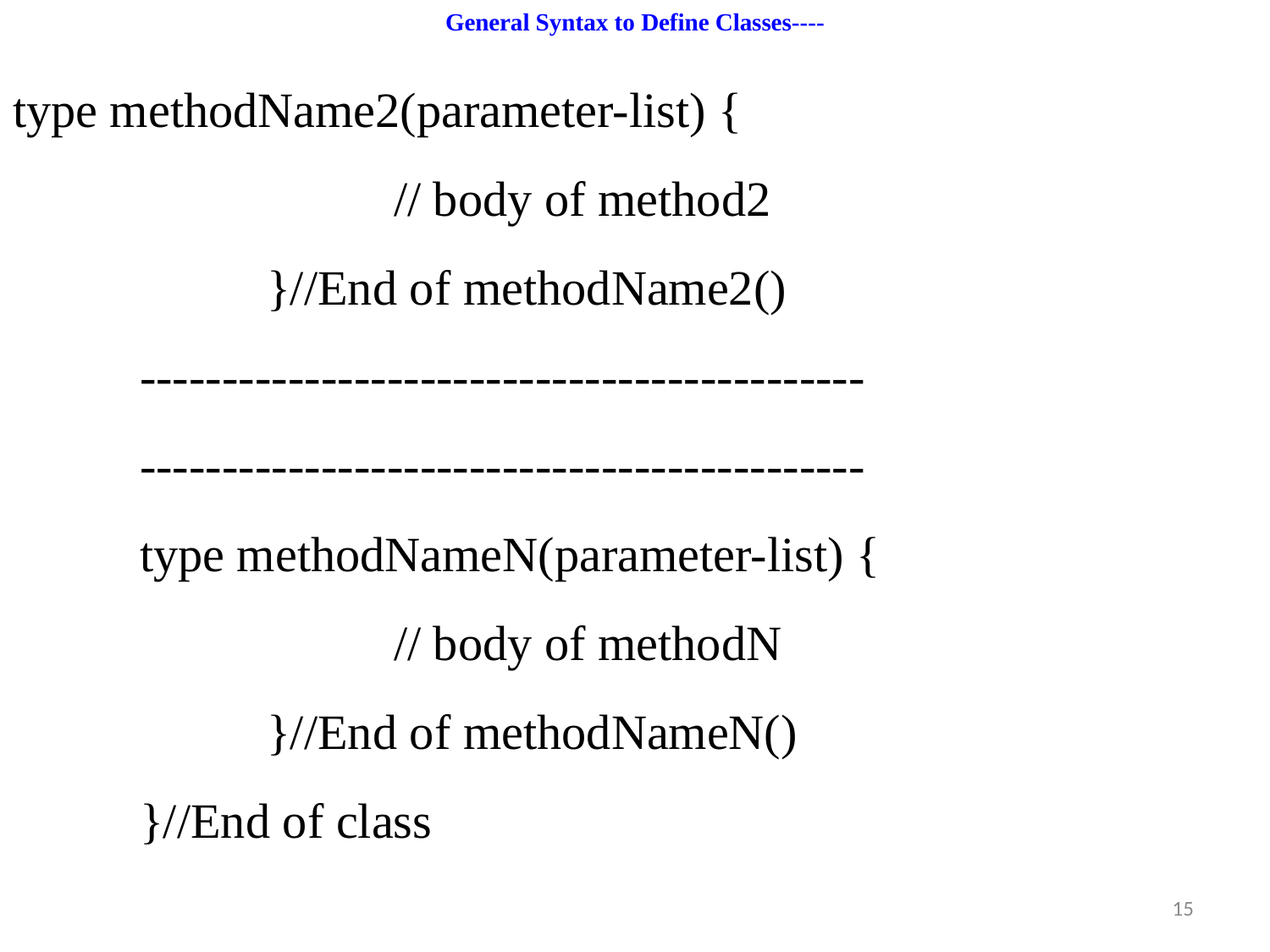

# General Syntax to Define Classes----
type methodName2(parameter-list) {
			// body of method2
		}//End of methodName2()
	--------------------------------------------
	--------------------------------------------
	type methodNameN(parameter-list) {
			// body of methodN
		}//End of methodNameN()
	}//End of class

15